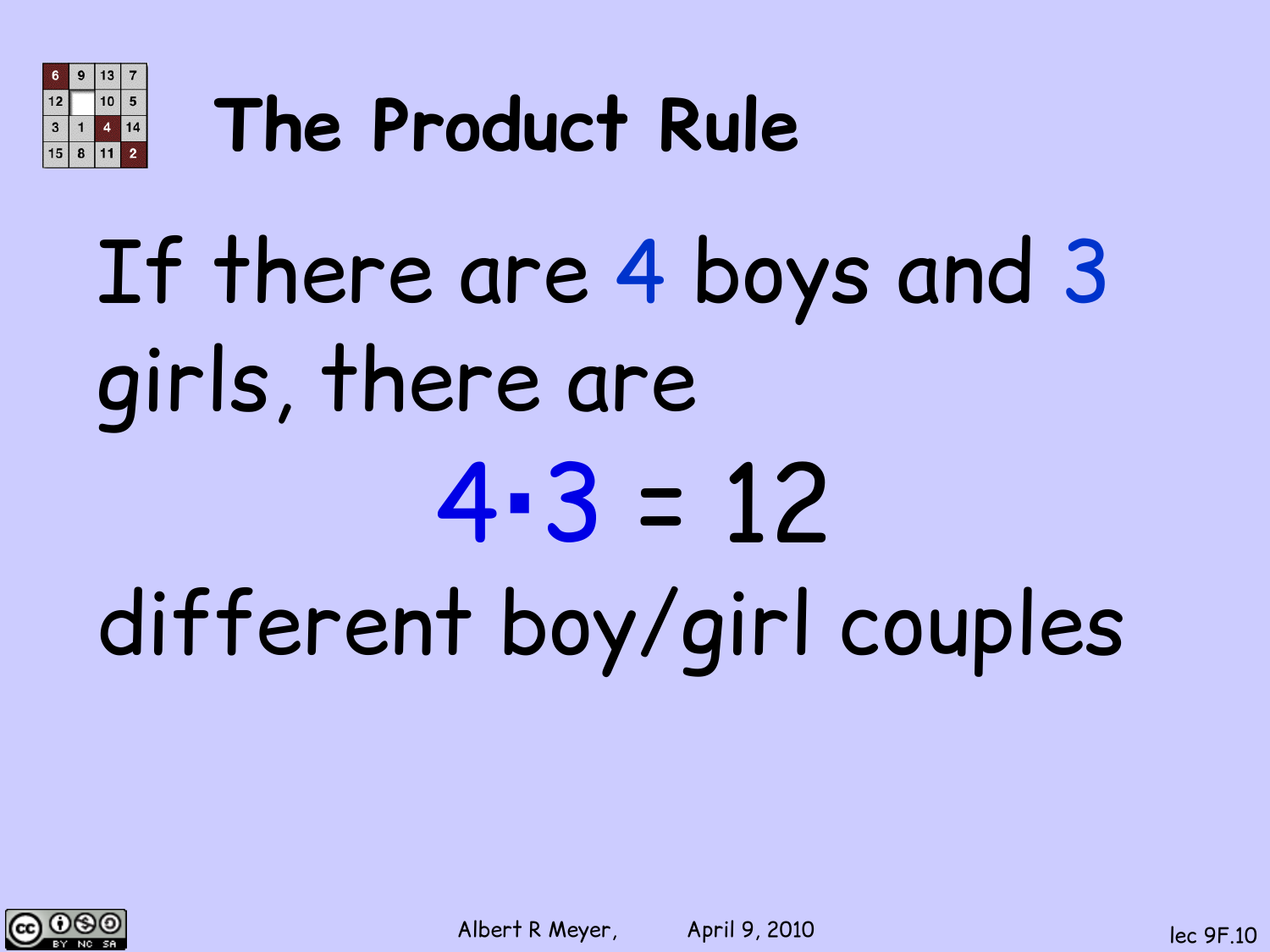

# The Product Rule
If there are 4 boys and 3
girls, there are
4⋅3 = 12
different boy/girl couples
lec 9F.10